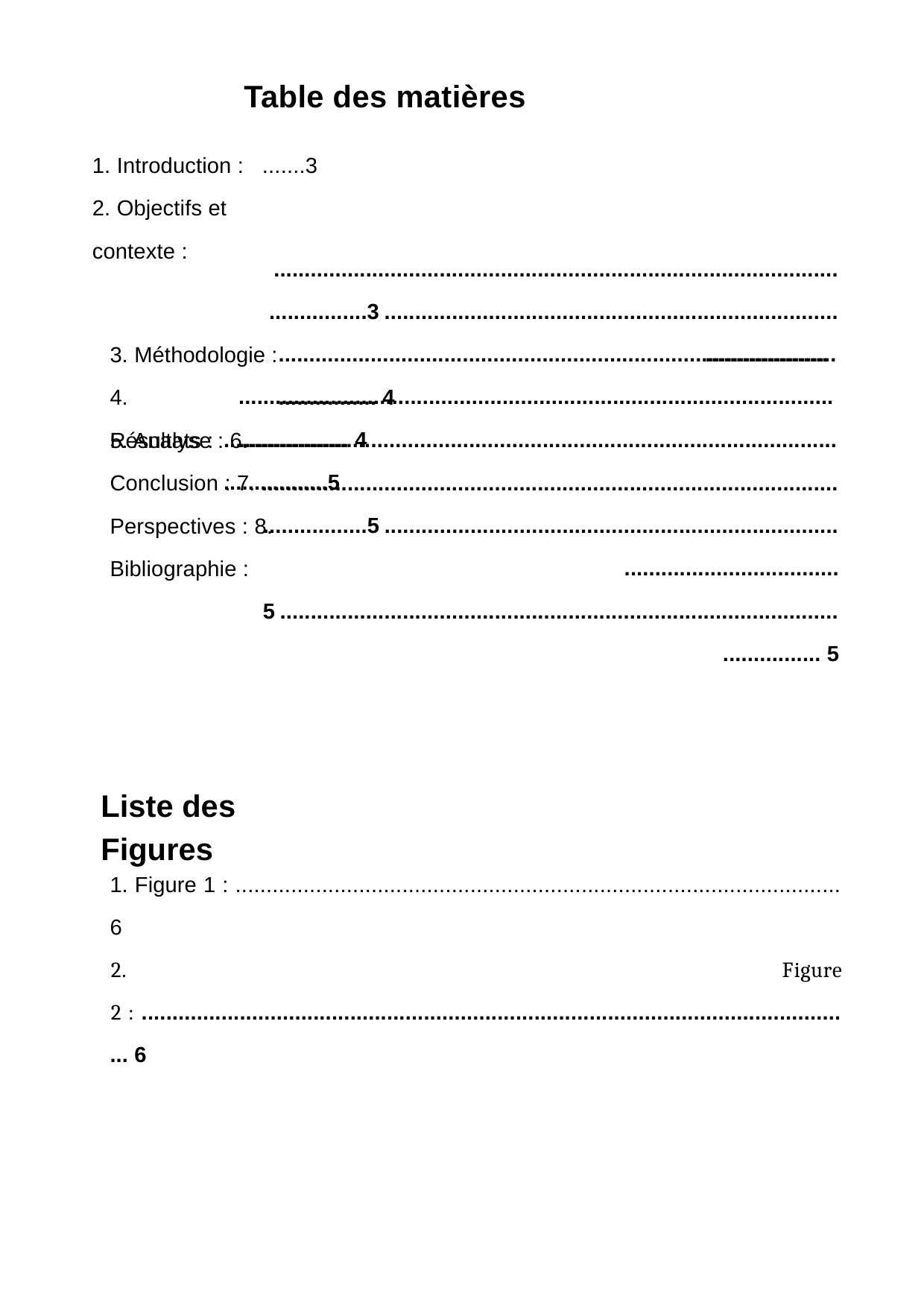

Table des matières
1. Introduction :   .......3 2. Objectifs et contexte :
............................................................................................................3 ..............................................................................................
........................................................................................................... 4
3. Méthodologie :
................................................................................................................... 4
4. Résultats :
.....................................................................................................................5
5. Analyse : 6. Conclusion : 7. Perspectives : 8. Bibliographie :
...............................................................................................................5 ............................................................................................................. 5 ........................................................................................................... 5
Liste des Figures

1. Figure 1 : .................................................................................................. 6
2. Figure 2 : ..................................................................................................................... 6